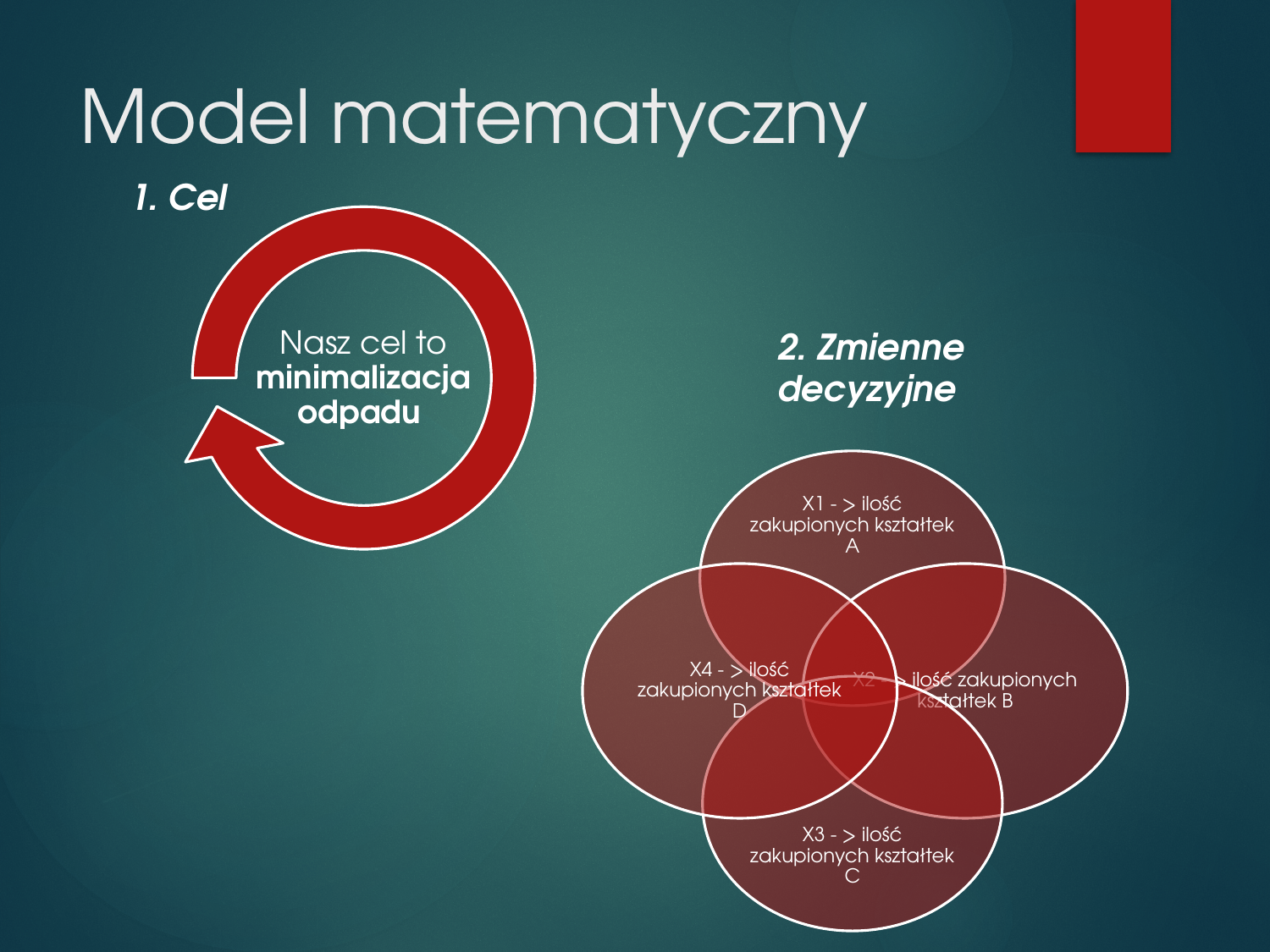

# Model matematyczny
1. Cel
Nasz cel to minimalizacja odpadu
2. Zmienne decyzyjne
X1 - > ilość zakupionych kształtek A
X2 - > ilość zakupionych kształtek B
X3 - > ilość zakupionych kształtek C
X4 - > ilość zakupionych kształtek D